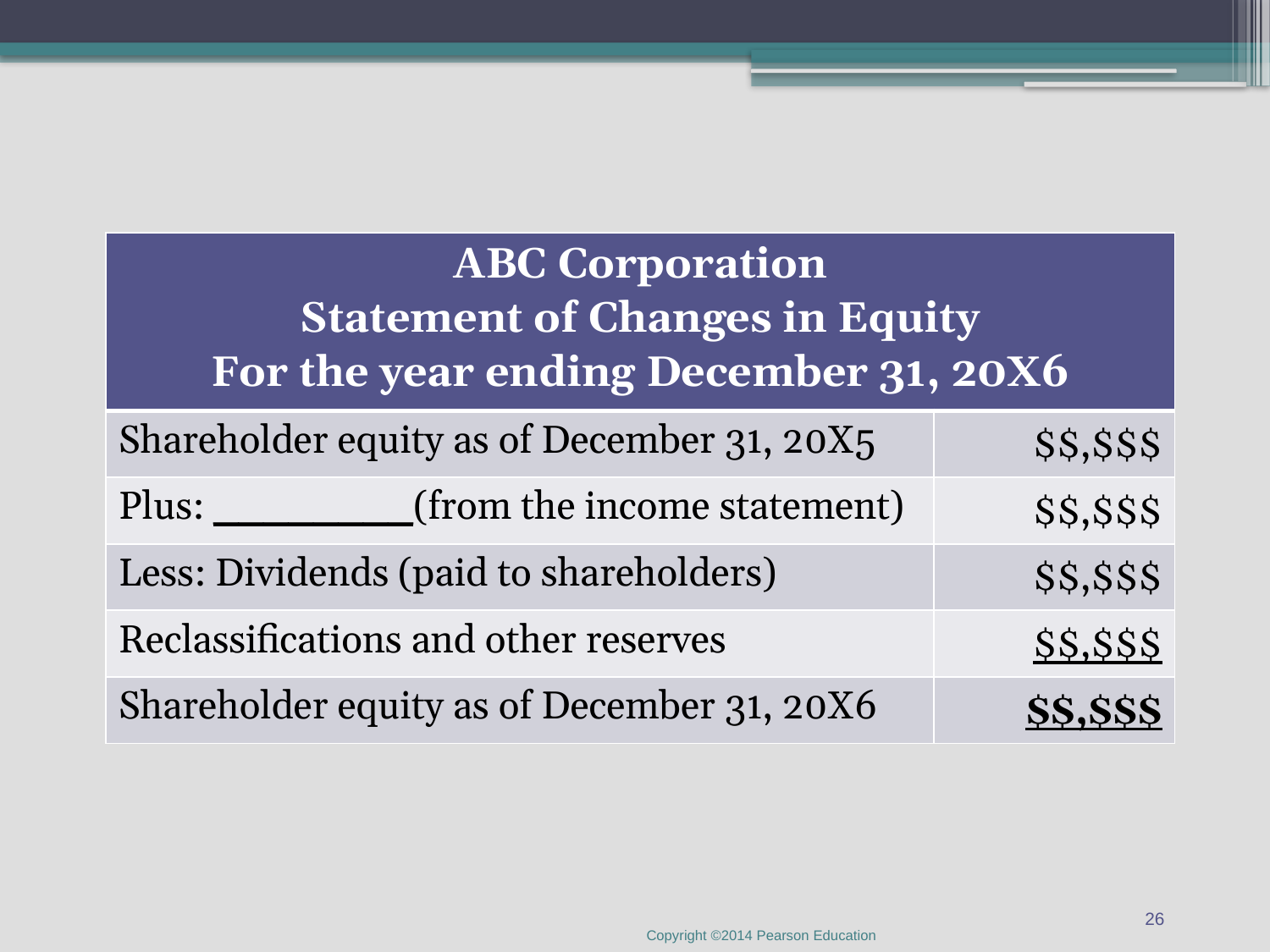

| ABC Corporation Statement of Changes in Equity For the year ending December 31, 20X6 |  |
| --- | --- |
| Shareholder equity as of December 31, 20X5 | $$,$$$ |
| Plus: \_\_\_\_\_\_\_\_(from the income statement) | $$,$$$ |
| Less: Dividends (paid to shareholders) | $$,$$$ |
| Reclassifications and other reserves | $$,$$$ |
| Shareholder equity as of December 31, 20X6 | $$,$$$ |
26
Copyright ©2014 Pearson Education